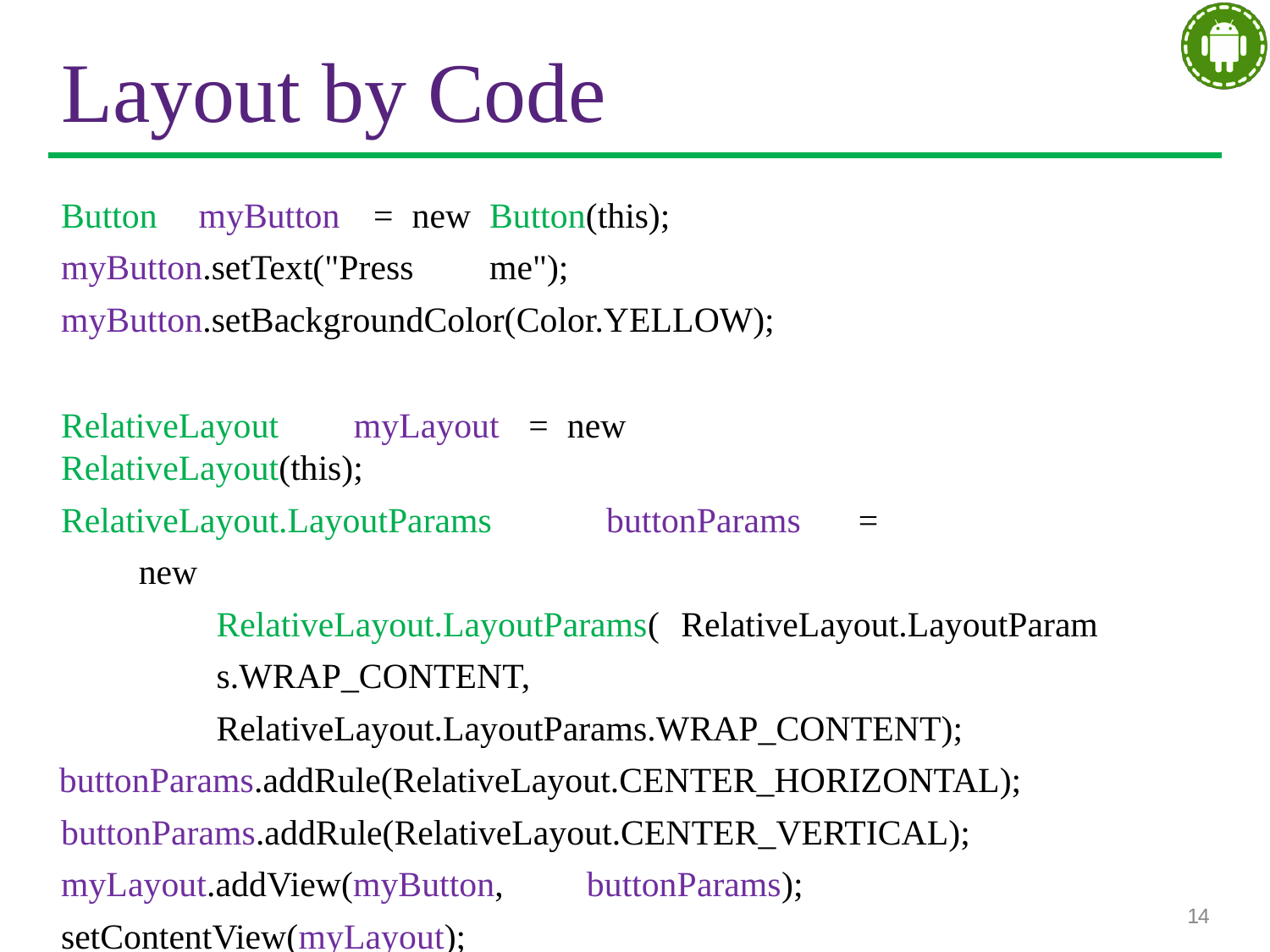

# Layout by Code
Button	myButton	=	new	Button(this);  myButton.setText("Press	me");  myButton.setBackgroundColor(Color.YELLOW);

RelativeLayout	myLayout	=	new	RelativeLayout(this);
RelativeLayout.LayoutParams	buttonParams	=
new	RelativeLayout.LayoutParams(  RelativeLayout.LayoutParams.WRAP_CONTENT,  RelativeLayout.LayoutParams.WRAP_CONTENT);
buttonParams.addRule(RelativeLayout.CENTER_HORIZONTAL);  buttonParams.addRule(RelativeLayout.CENTER_VERTICAL);  myLayout.addView(myButton,	buttonParams);  setContentView(myLayout);
14